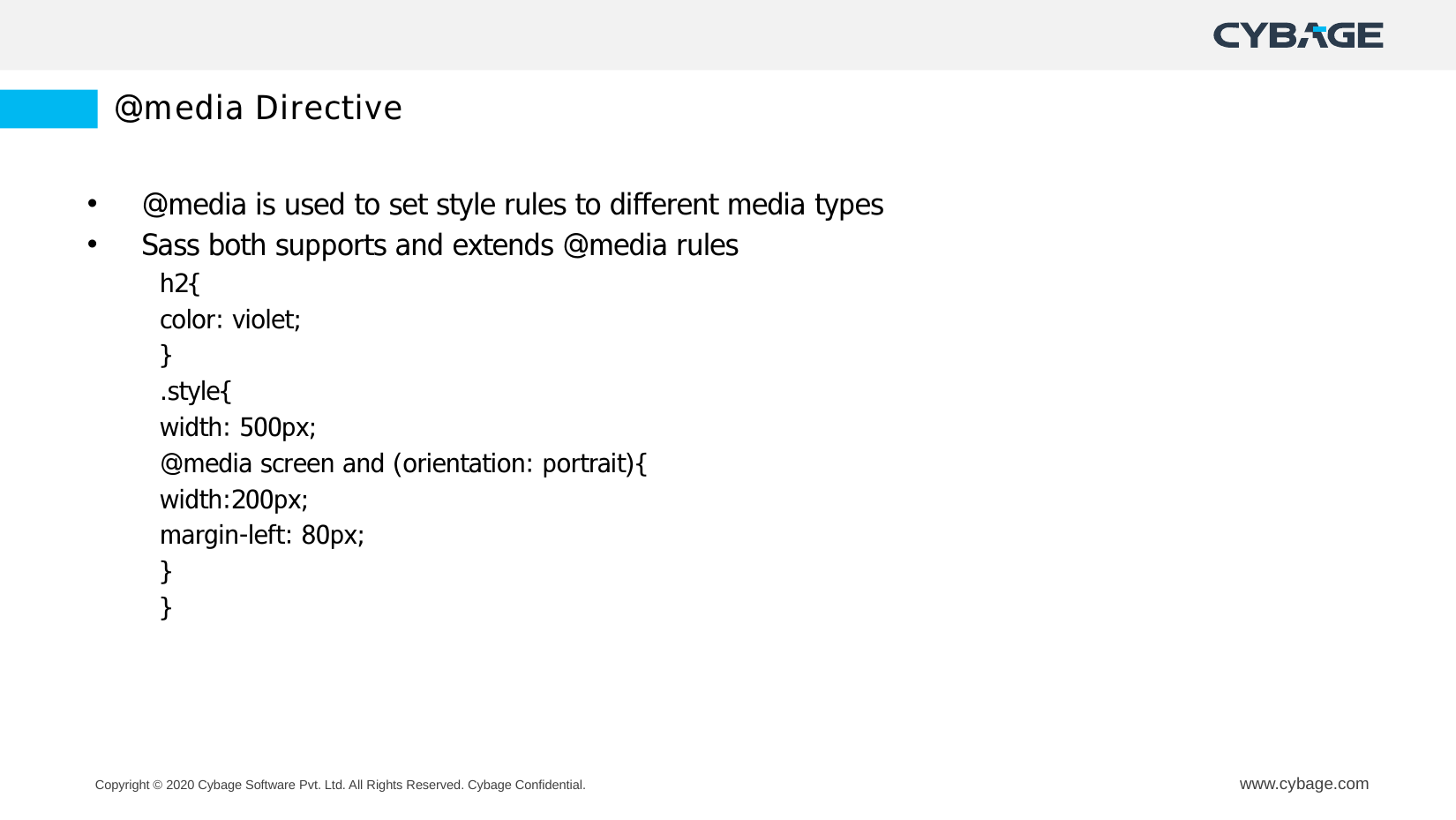

# @media Directive
@media is used to set style rules to different media types
Sass both supports and extends @media rules
h2{
color: violet;
}
.style{
width: 500px;
@media screen and (orientation: portrait){
width:200px;
margin-left: 80px;
}
}